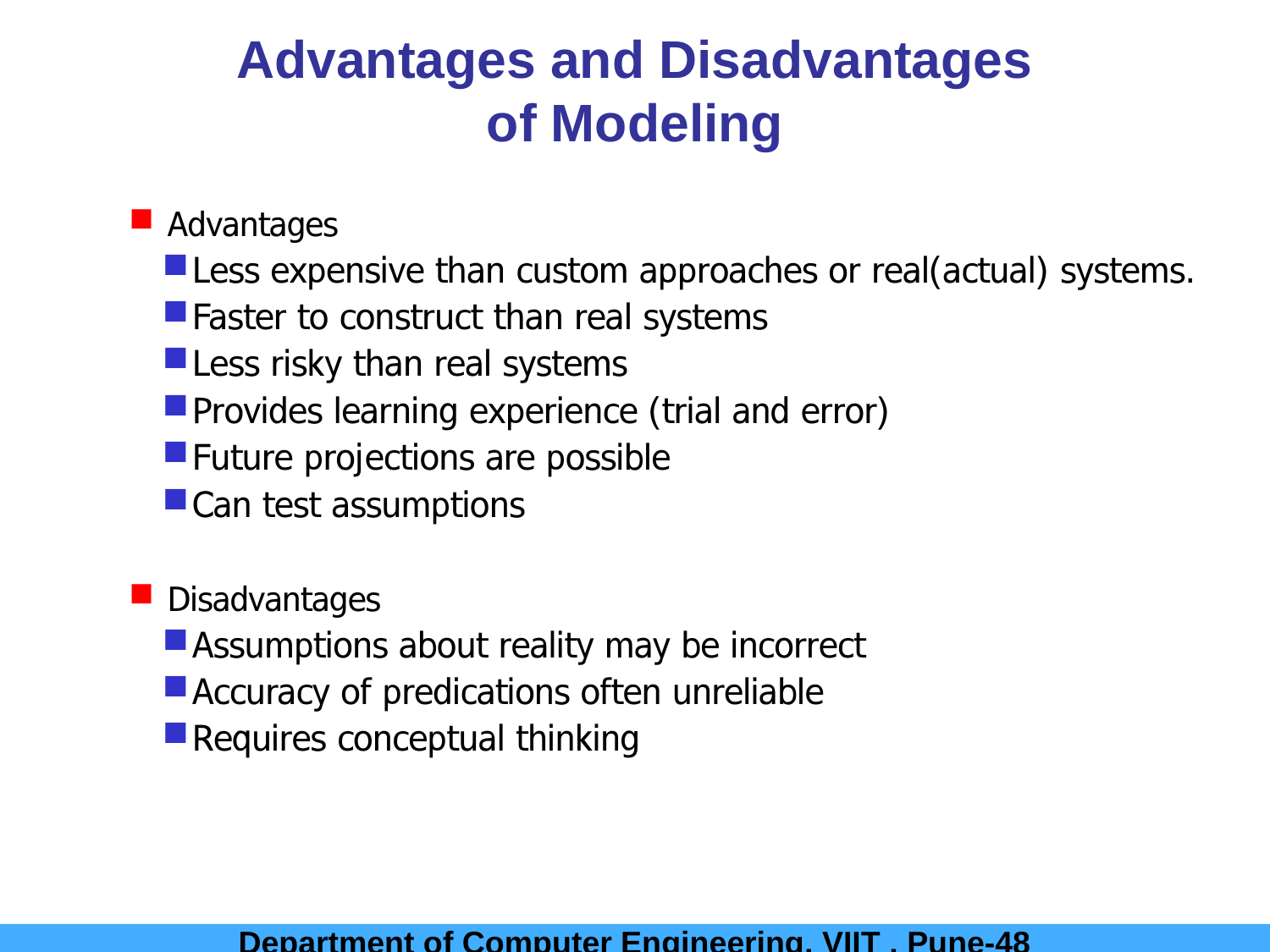

Advantages and Disadvantages
of Modeling
Advantages
Less expensive than custom approaches or real(actual) systems.
Faster to construct than real systems
Less risky than real systems
Provides learning experience (trial and error)
Future projections are possible
Can test assumptions

Disadvantages
Assumptions about reality may be incorrect
Accuracy of predications often unreliable
Requires conceptual thinking
Department of Computer Engineering, VIIT , Pune-48